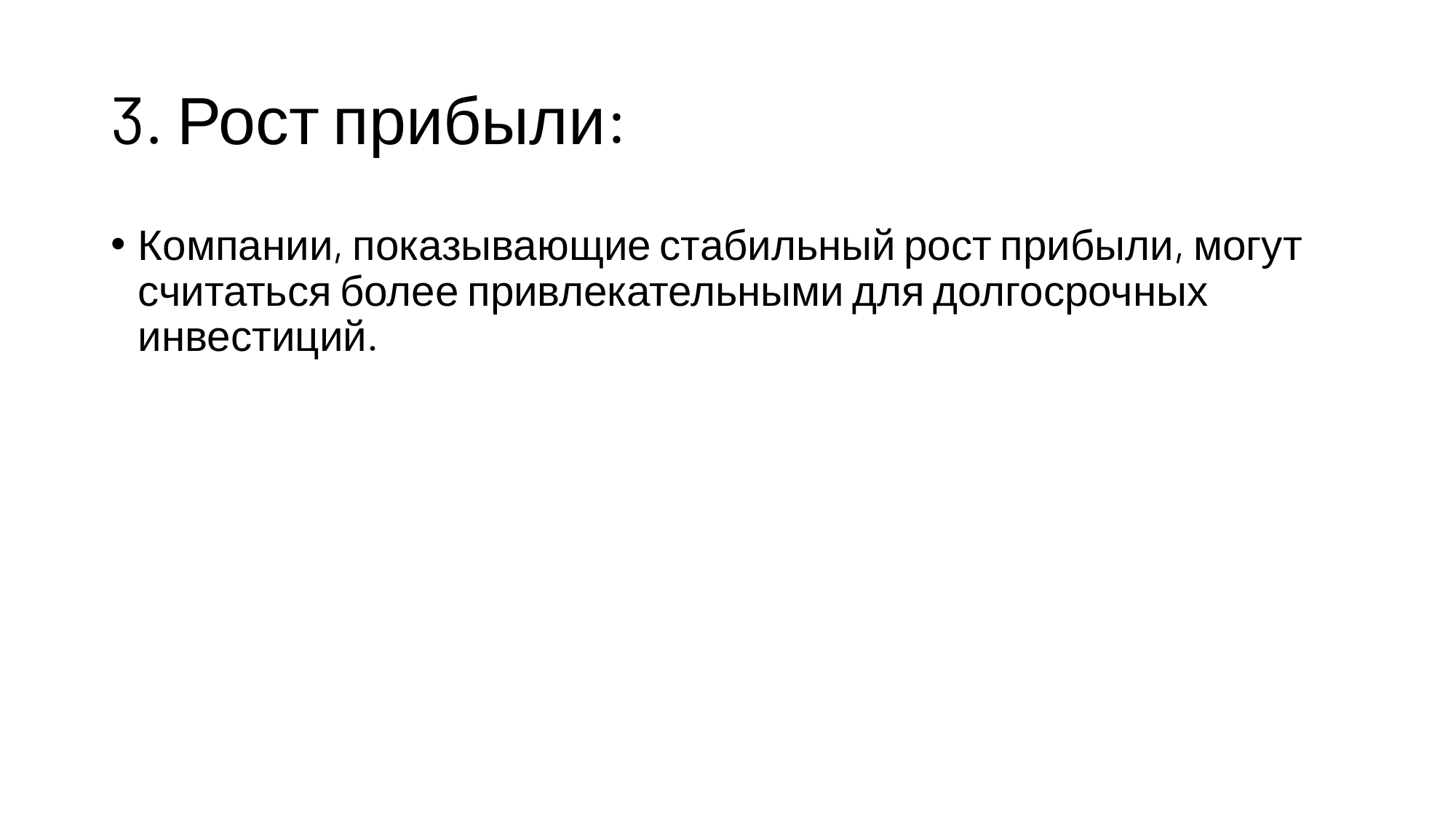

# 3. Рост прибыли:
Компании, показывающие стабильный рост прибыли, могут считаться более привлекательными для долгосрочных инвестиций.